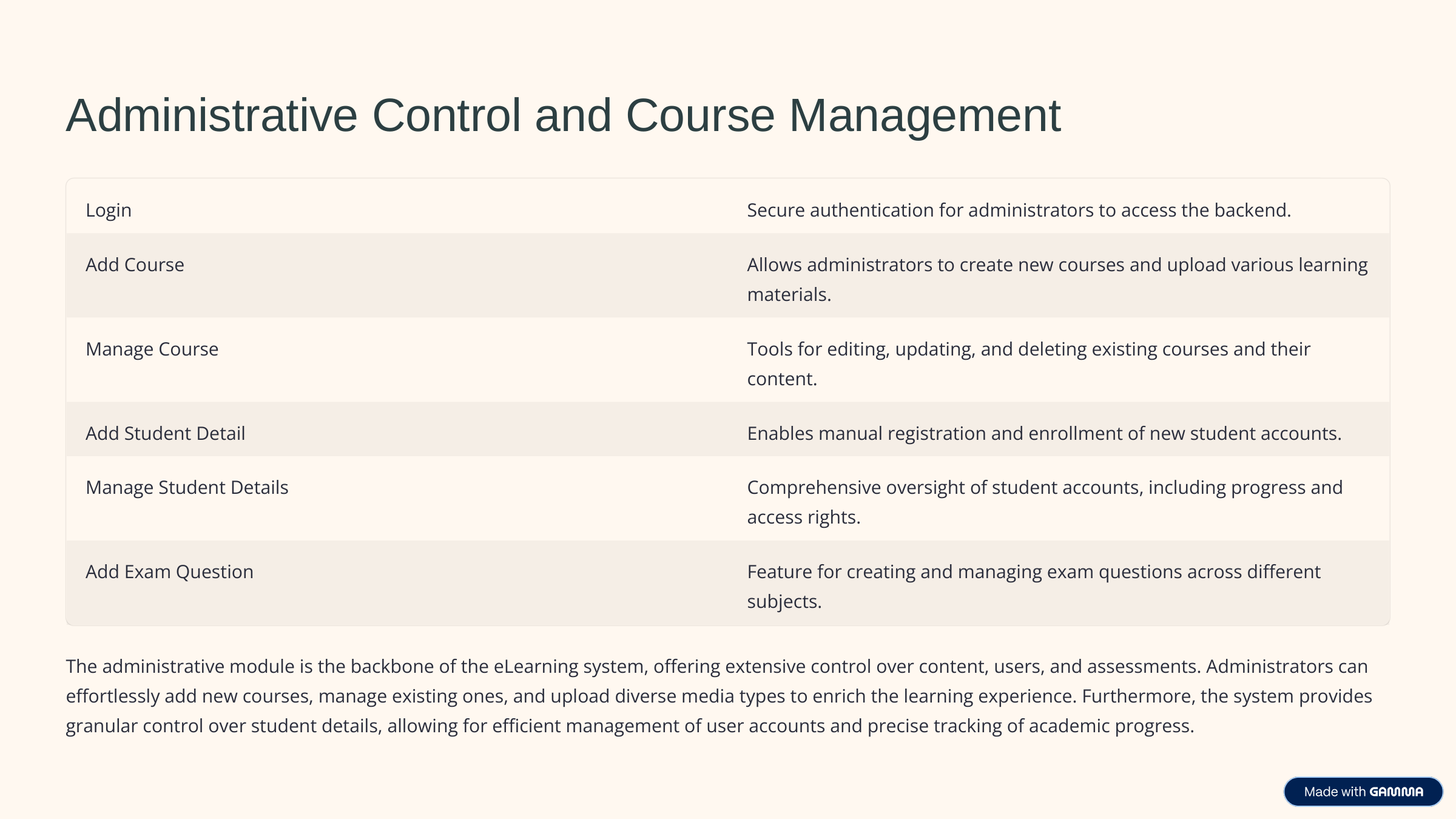

Administrative Control and Course Management

Login
Secure authentication for administrators to access the backend.

Add Course
Allows administrators to create new courses and upload various learning materials.

Manage Course
Tools for editing, updating, and deleting existing courses and their content.

Add Student Detail
Enables manual registration and enrollment of new student accounts.

Manage Student Details
Comprehensive oversight of student accounts, including progress and access rights.

Add Exam Question
Feature for creating and managing exam questions across different subjects.
The administrative module is the backbone of the eLearning system, offering extensive control over content, users, and assessments. Administrators can effortlessly add new courses, manage existing ones, and upload diverse media types to enrich the learning experience. Furthermore, the system provides granular control over student details, allowing for efficient management of user accounts and precise tracking of academic progress.